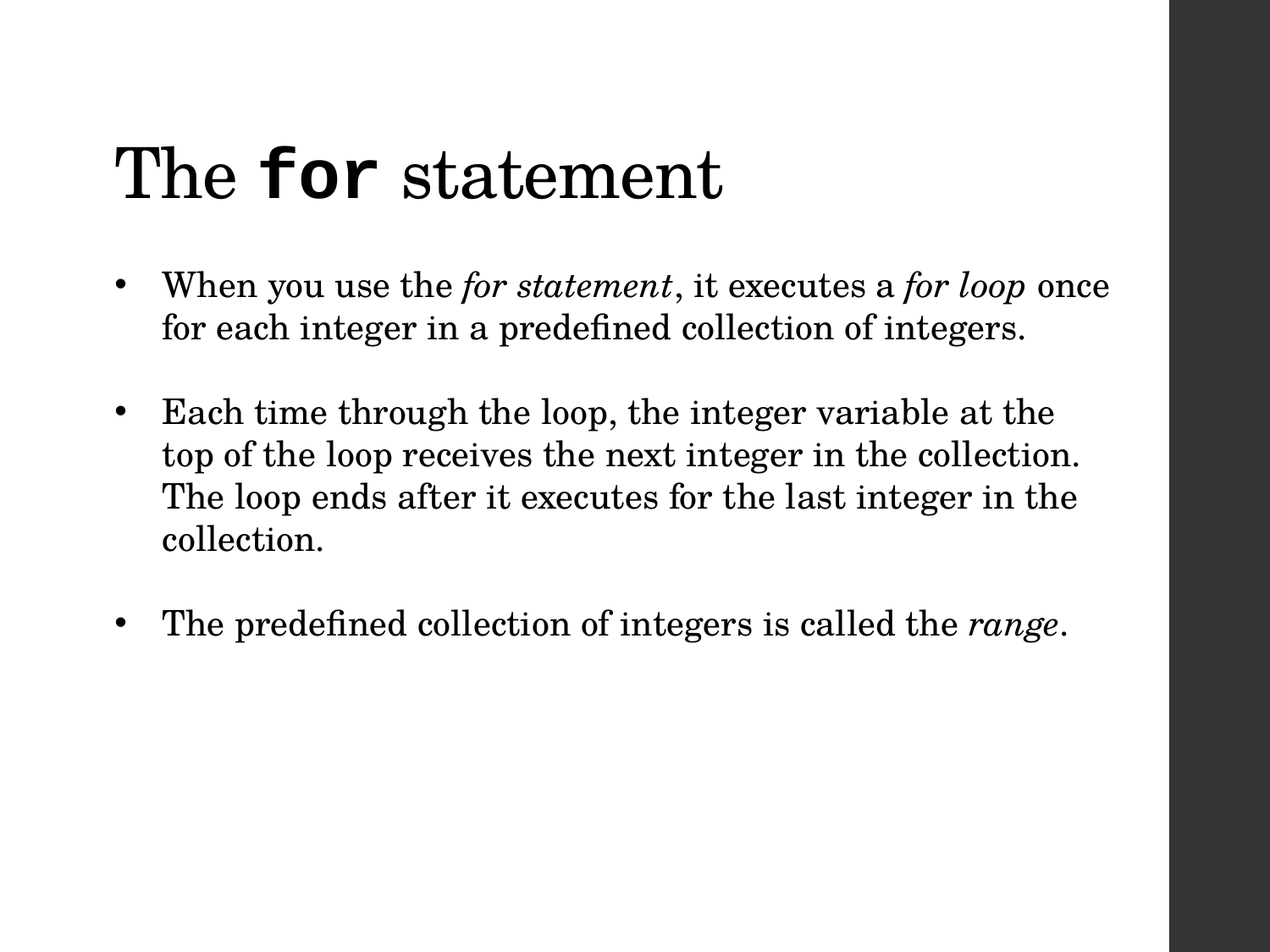

The for statement
When you use the for statement, it executes a for loop once for each integer in a predefined collection of integers.

Each time through the loop, the integer variable at the top of the loop receives the next integer in the collection. The loop ends after it executes for the last integer in the collection.
The predefined collection of integers is called the range.